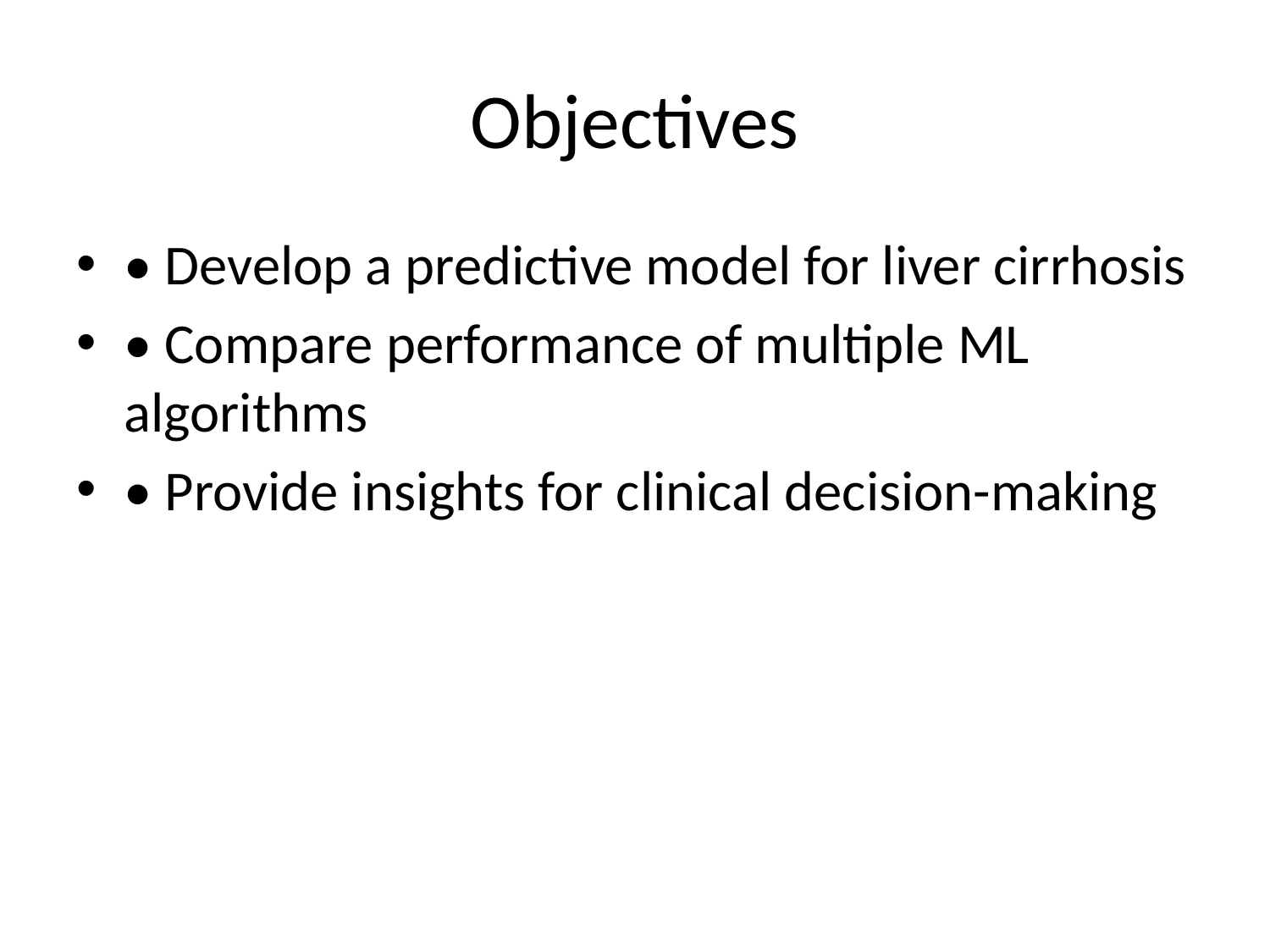

# Objectives
• Develop a predictive model for liver cirrhosis
• Compare performance of multiple ML algorithms
• Provide insights for clinical decision-making